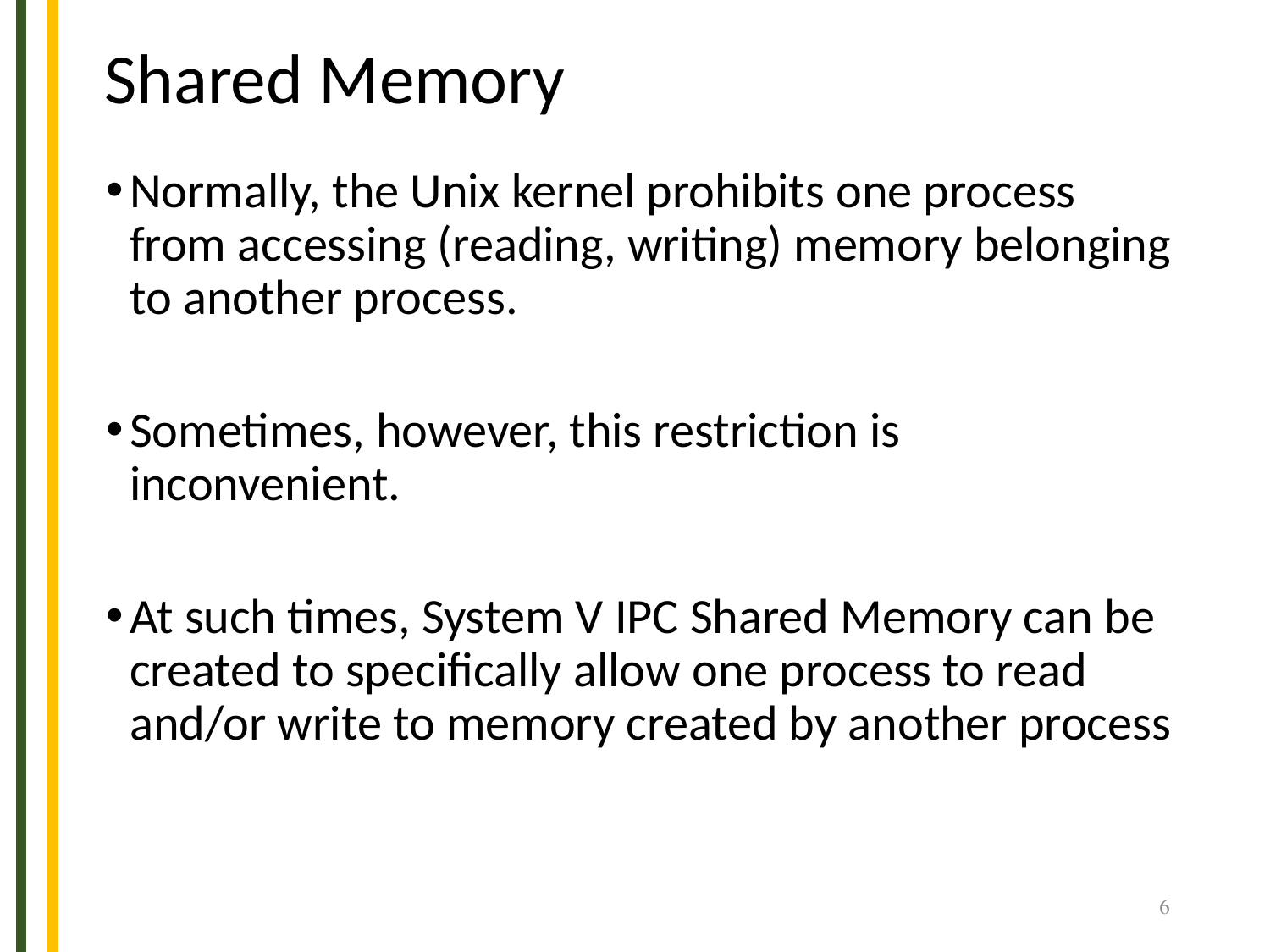

# Shared Memory
Normally, the Unix kernel prohibits one process from accessing (reading, writing) memory belonging to another process.

Sometimes, however, this restriction is inconvenient.

At such times, System V IPC Shared Memory can be created to specifically allow one process to read and/or write to memory created by another process
6